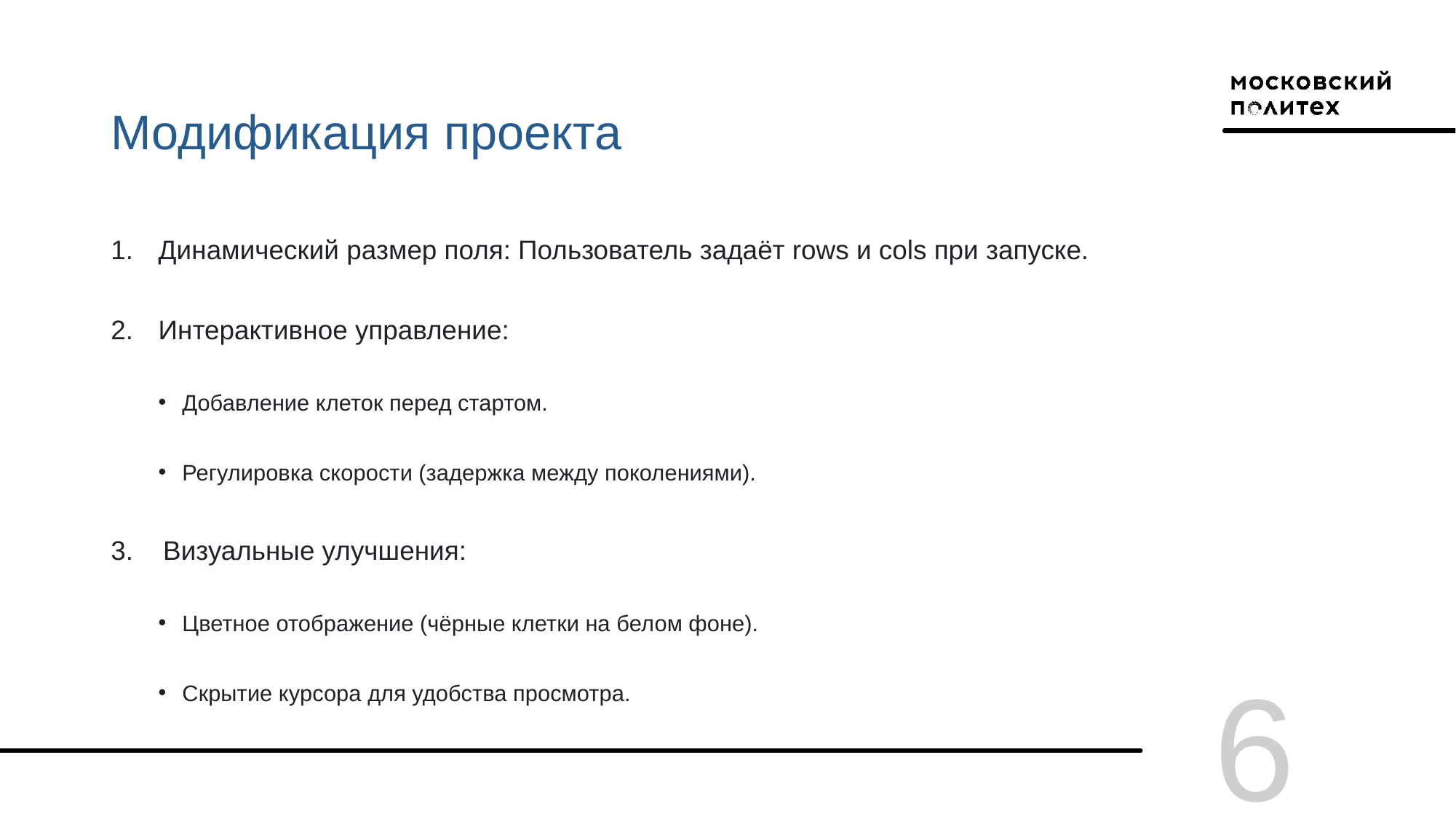

# Модификация проекта
Динамический размер поля: Пользователь задаёт rows и cols при запуске.

Интерактивное управление:

Добавление клеток перед стартом.

Регулировка скорости (задержка между поколениями).

3.    Визуальные улучшения:

Цветное отображение (чёрные клетки на белом фоне).

Скрытие курсора для удобства просмотра.
6